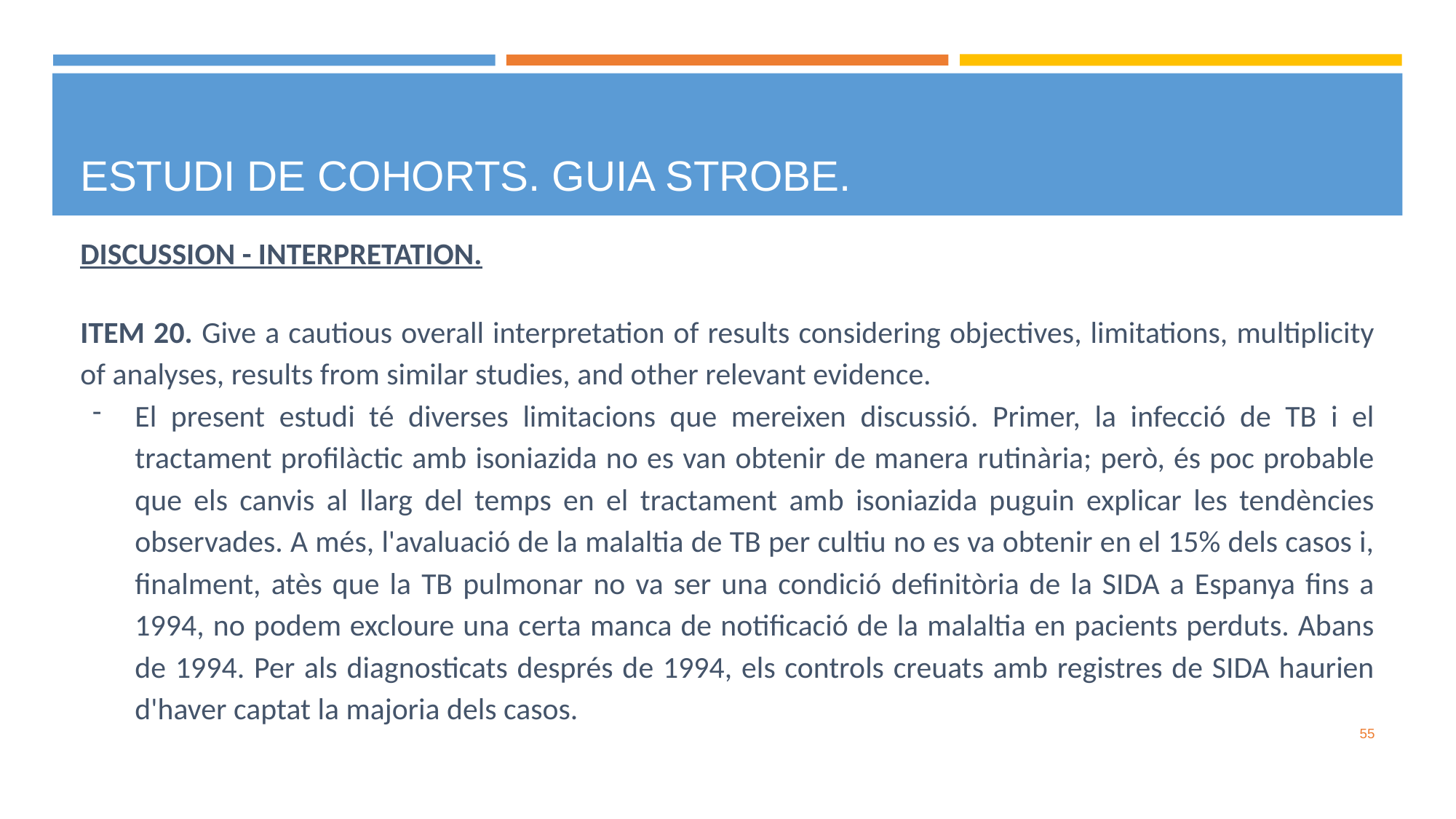

# ESTUDI DE COHORTS. GUIA STROBE.
DISCUSSION - INTERPRETATION.

ITEM 20. Give a cautious overall interpretation of results considering objectives, limitations, multiplicity of analyses, results from similar studies, and other relevant evidence.
El present estudi té diverses limitacions que mereixen discussió. Primer, la infecció de TB i el tractament profilàctic amb isoniazida no es van obtenir de manera rutinària; però, és poc probable que els canvis al llarg del temps en el tractament amb isoniazida puguin explicar les tendències observades. A més, l'avaluació de la malaltia de TB per cultiu no es va obtenir en el 15% dels casos i, finalment, atès que la TB pulmonar no va ser una condició definitòria de la SIDA a Espanya fins a 1994, no podem excloure una certa manca de notificació de la malaltia en pacients perduts. Abans de 1994. Per als diagnosticats després de 1994, els controls creuats amb registres de SIDA haurien d'haver captat la majoria dels casos.
55